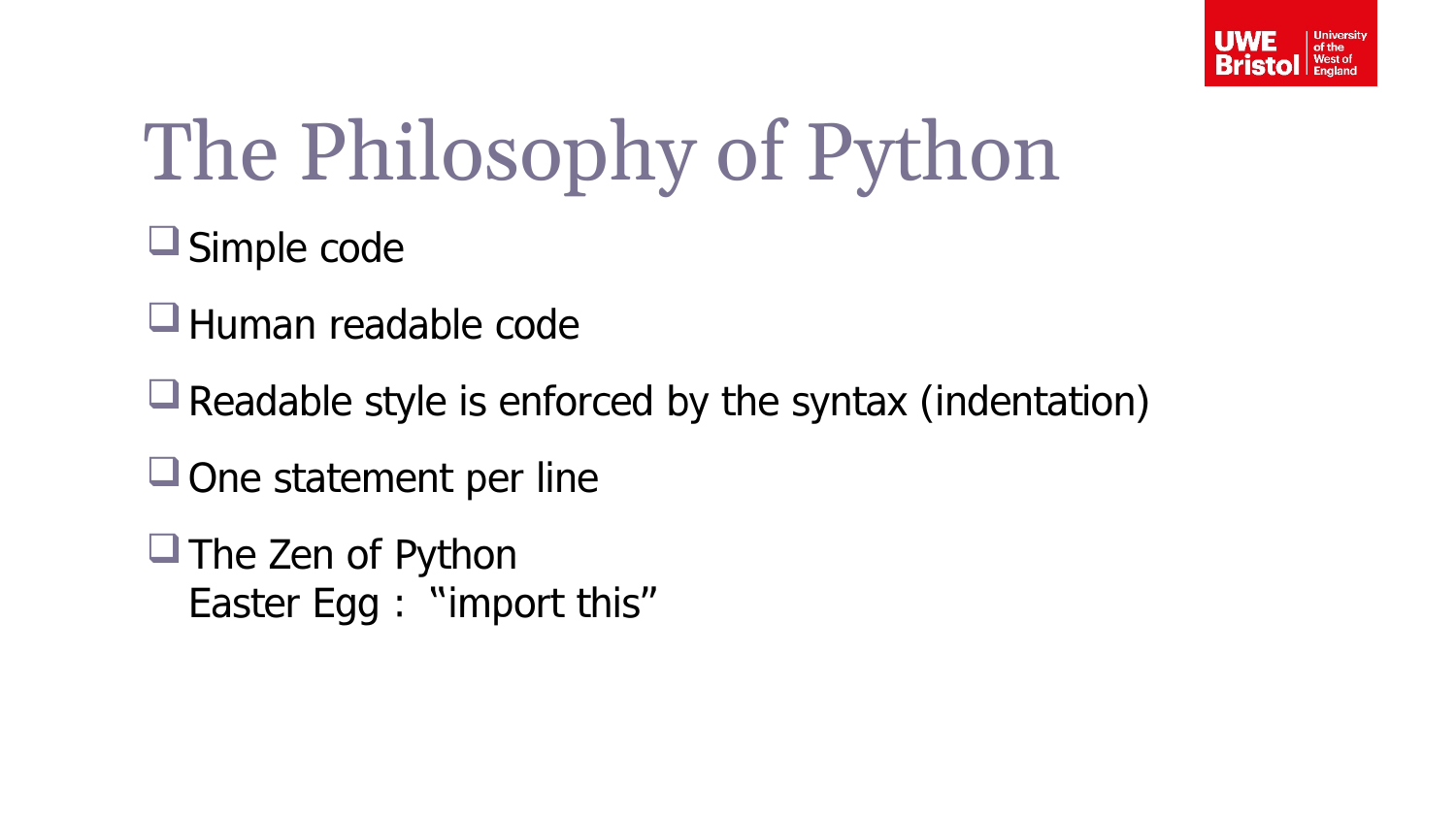

The Philosophy of Python
Simple code
Human readable code
Readable style is enforced by the syntax (indentation)
One statement per line
The Zen of Python
Easter Egg :  “import this”